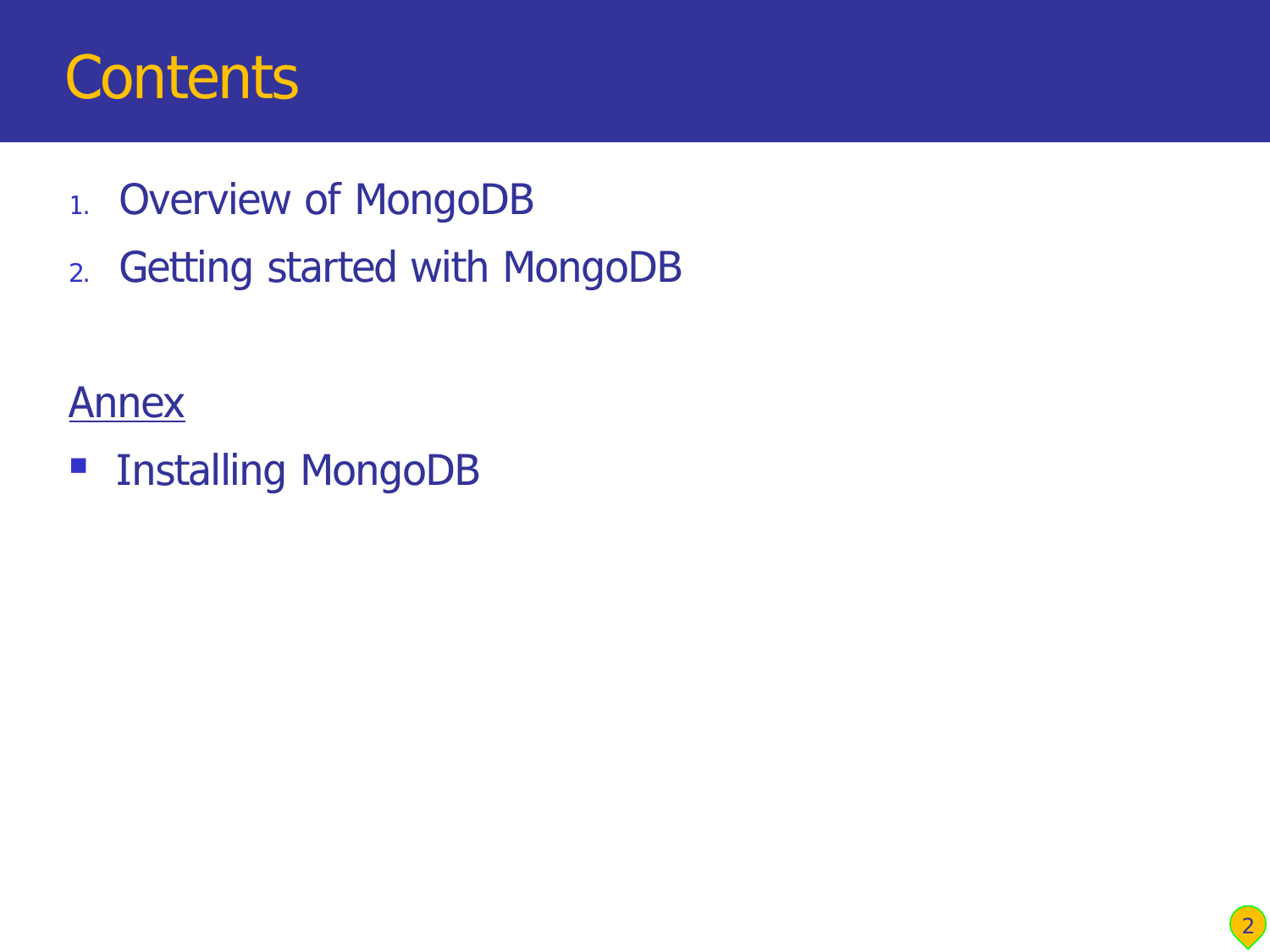

# Contents
Overview of MongoDB
Getting started with MongoDB

Annex
Installing MongoDB
2